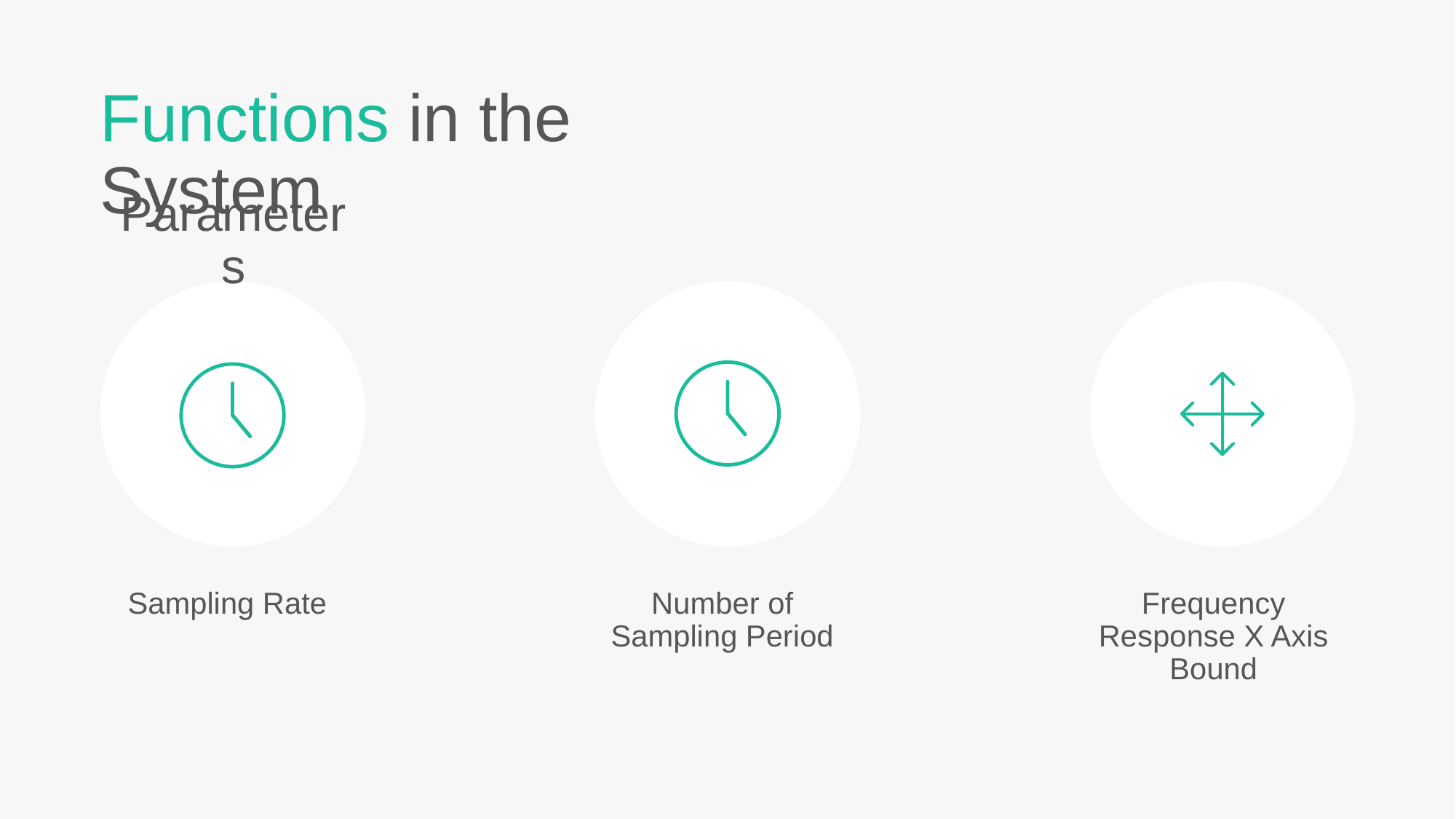

Functions in the System
Parameters

Sampling Rate
Number of Sampling Period
Frequency Response X Axis Bound